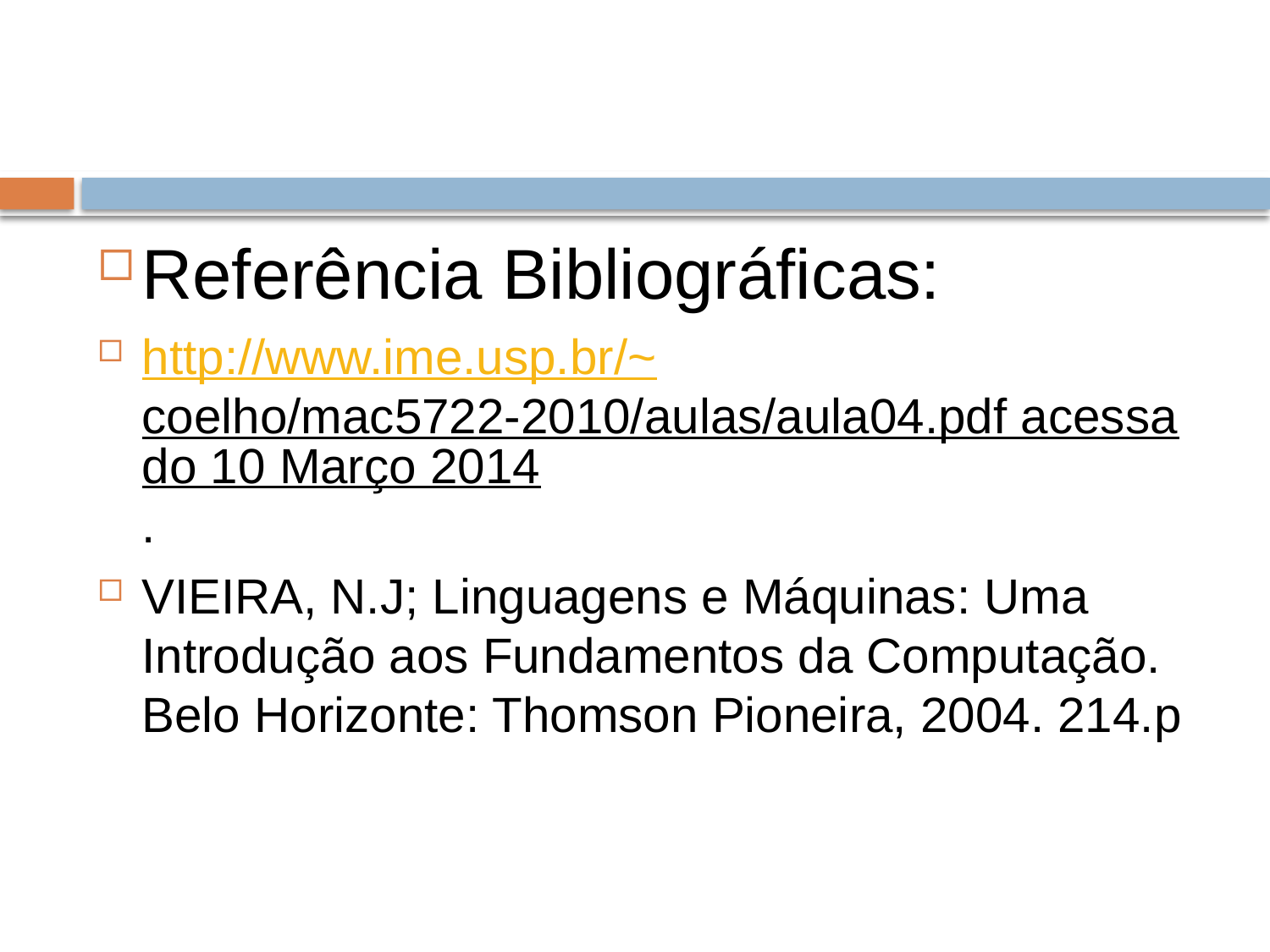

#
Referência Bibliográficas:
http://www.ime.usp.br/~coelho/mac5722-2010/aulas/aula04.pdf acessado 10 Março 2014.
VIEIRA, N.J; Linguagens e Máquinas: Uma Introdução aos Fundamentos da Computação. Belo Horizonte: Thomson Pioneira, 2004. 214.p